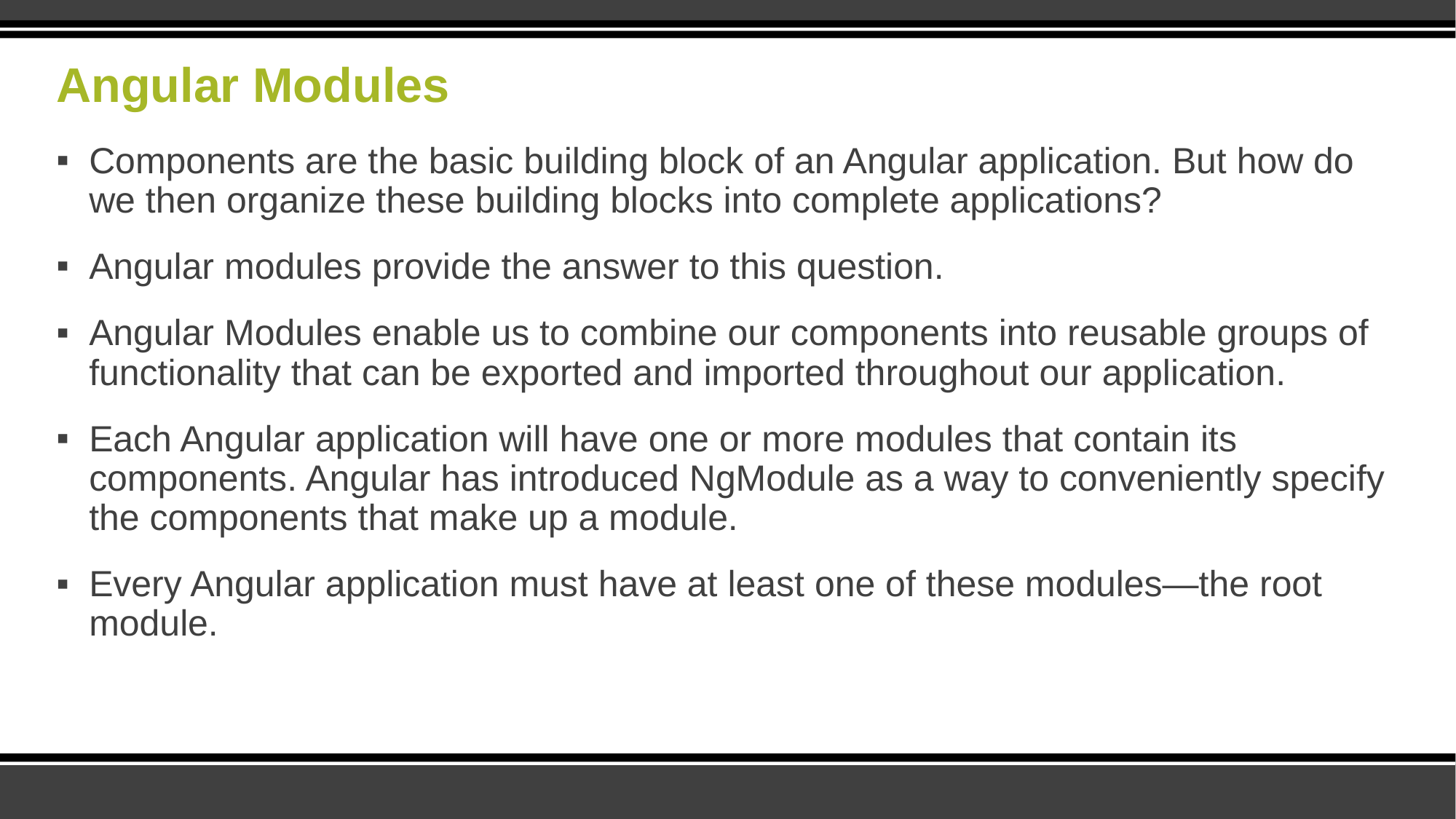

# Angular Modules
Components are the basic building block of an Angular application. But how do we then organize these building blocks into complete applications?
Angular modules provide the answer to this question.
Angular Modules enable us to combine our components into reusable groups of functionality that can be exported and imported throughout our application.
Each Angular application will have one or more modules that contain its components. Angular has introduced NgModule as a way to conveniently specify the components that make up a module.
Every Angular application must have at least one of these modules—the root module.